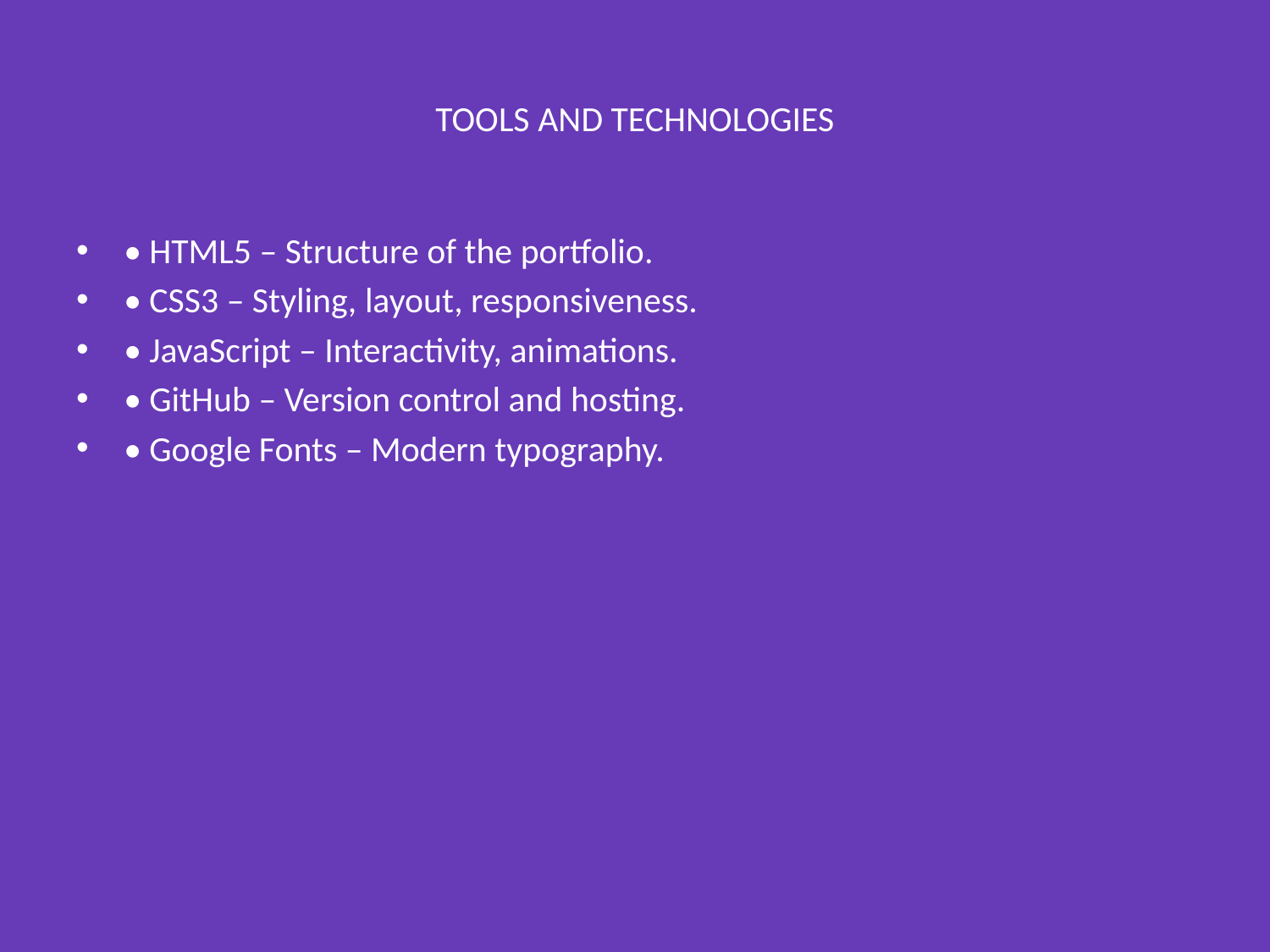

# TOOLS AND TECHNOLOGIES
• HTML5 – Structure of the portfolio.
• CSS3 – Styling, layout, responsiveness.
• JavaScript – Interactivity, animations.
• GitHub – Version control and hosting.
• Google Fonts – Modern typography.